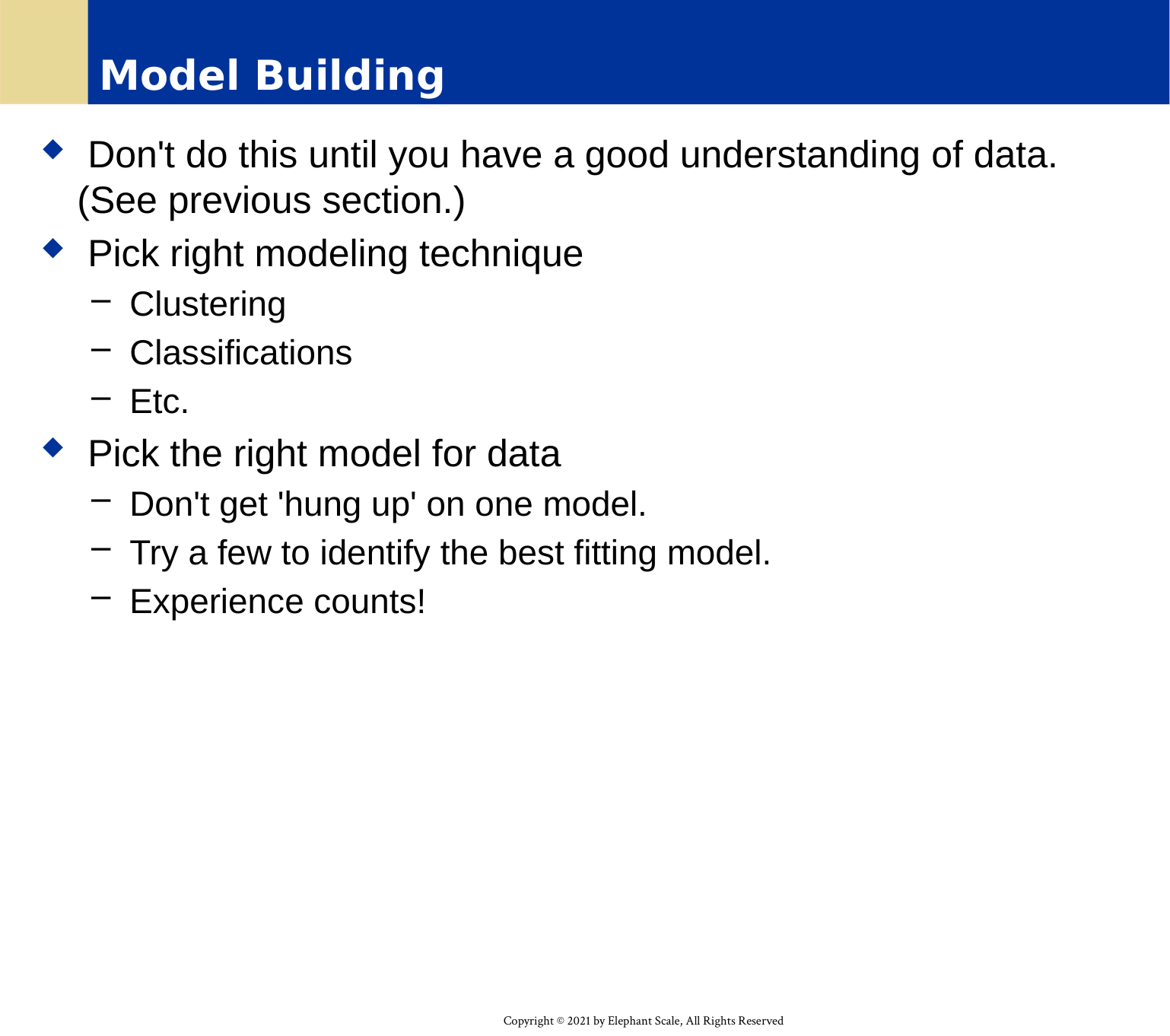

# Model Building
 Don't do this until you have a good understanding of data.(See previous section.)
 Pick right modeling technique
 Clustering
 Classifications
 Etc.
 Pick the right model for data
 Don't get 'hung up' on one model.
 Try a few to identify the best fitting model.
 Experience counts!
Copyright © 2021 by Elephant Scale, All Rights Reserved